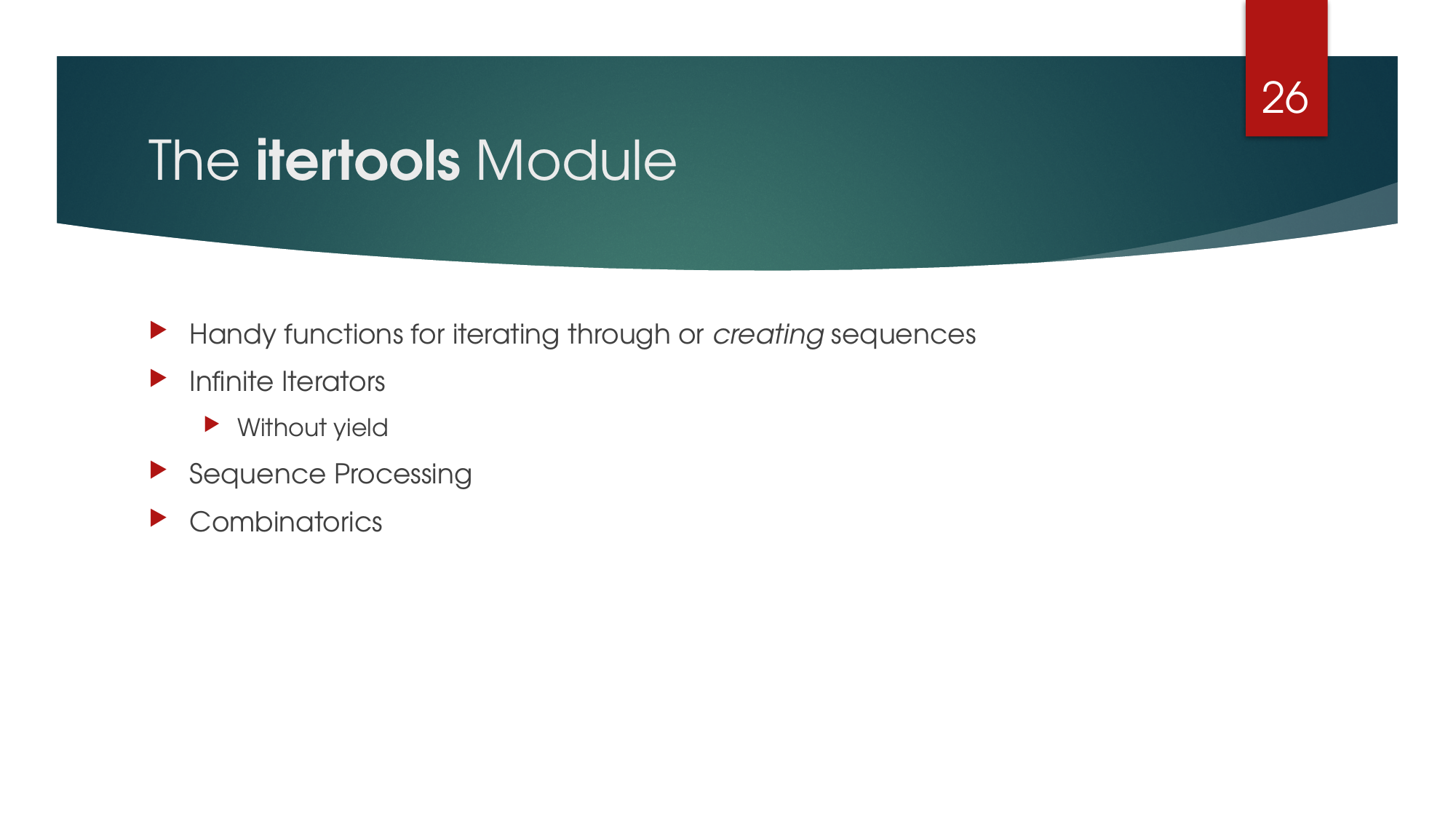

26
# The itertools Module
Handy functions for iterating through or creating sequences
Infinite Iterators
Without yield
Sequence Processing
Combinatorics